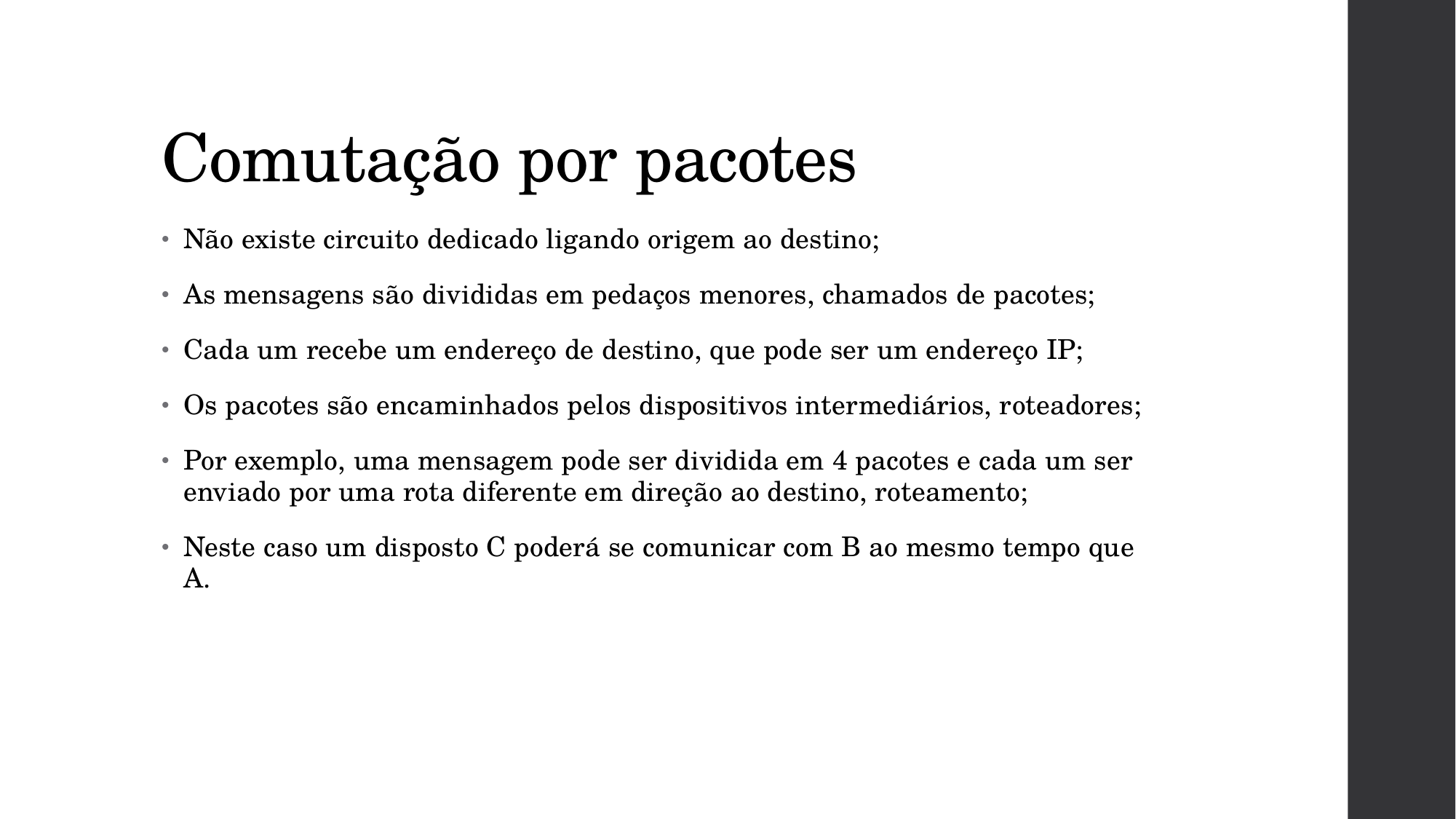

# Comutação por pacotes
Não existe circuito dedicado ligando origem ao destino;
As mensagens são divididas em pedaços menores, chamados de pacotes;
Cada um recebe um endereço de destino, que pode ser um endereço IP;
Os pacotes são encaminhados pelos dispositivos intermediários, roteadores;
Por exemplo, uma mensagem pode ser dividida em 4 pacotes e cada um ser enviado por uma rota diferente em direção ao destino, roteamento;
Neste caso um disposto C poderá se comunicar com B ao mesmo tempo que A.